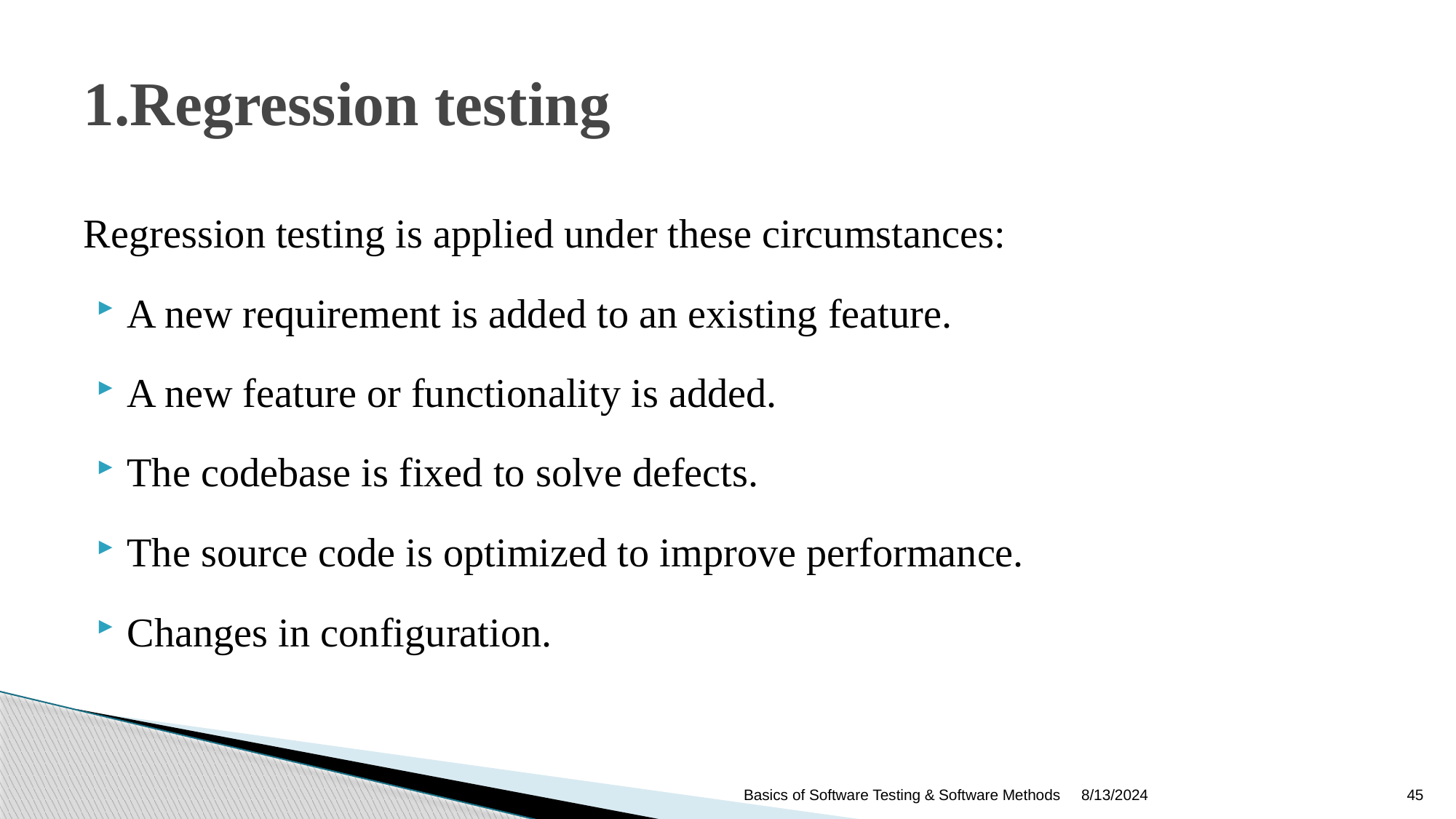

# 1.Regression testing
Regression testing is applied under these circumstances:
A new requirement is added to an existing feature.
A new feature or functionality is added.
The codebase is fixed to solve defects.
The source code is optimized to improve performance.
Changes in configuration.

8/13/2024
Basics of Software Testing & Software Methods
45